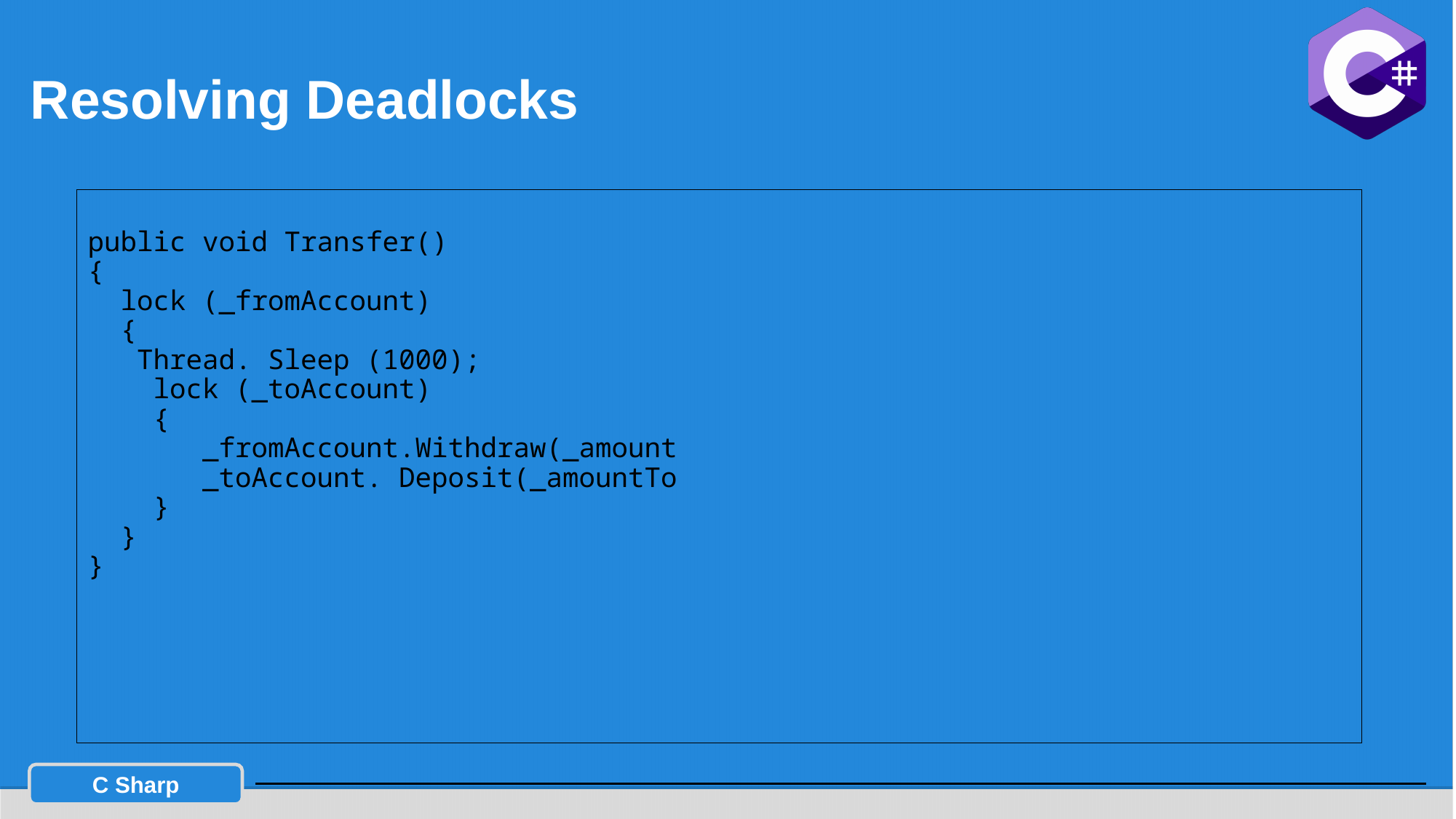

# Resolving Deadlocks

public void Transfer()
{
  lock (_fromAccount)
  {
   Thread. Sleep (1000);
    lock (_toAccount)
    {
       _fromAccount.Withdraw(_amount
       _toAccount. Deposit(_amountTo
    }
  }
}